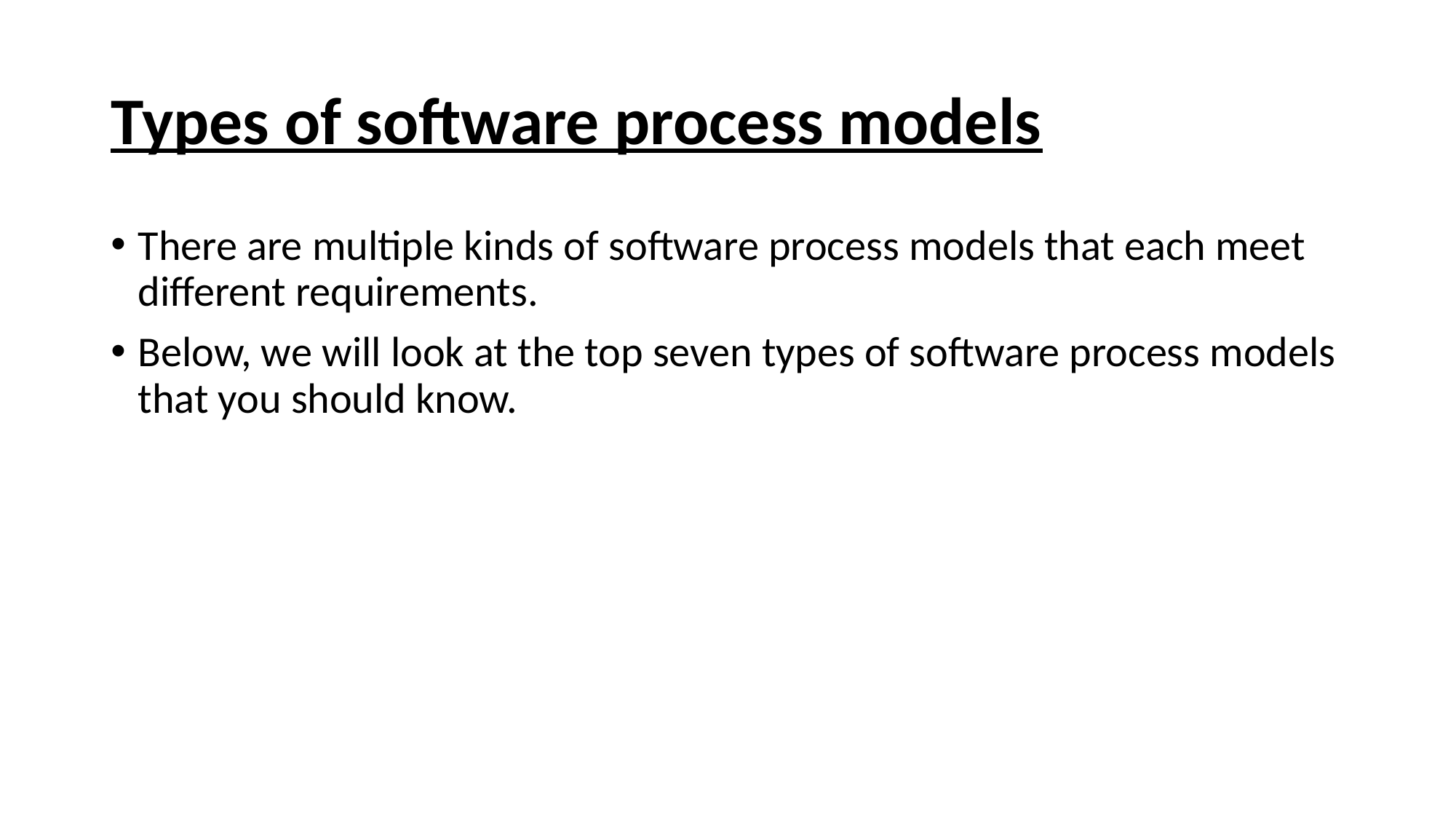

# Types of software process models
There are multiple kinds of software process models that each meet different requirements.
Below, we will look at the top seven types of software process models that you should know.